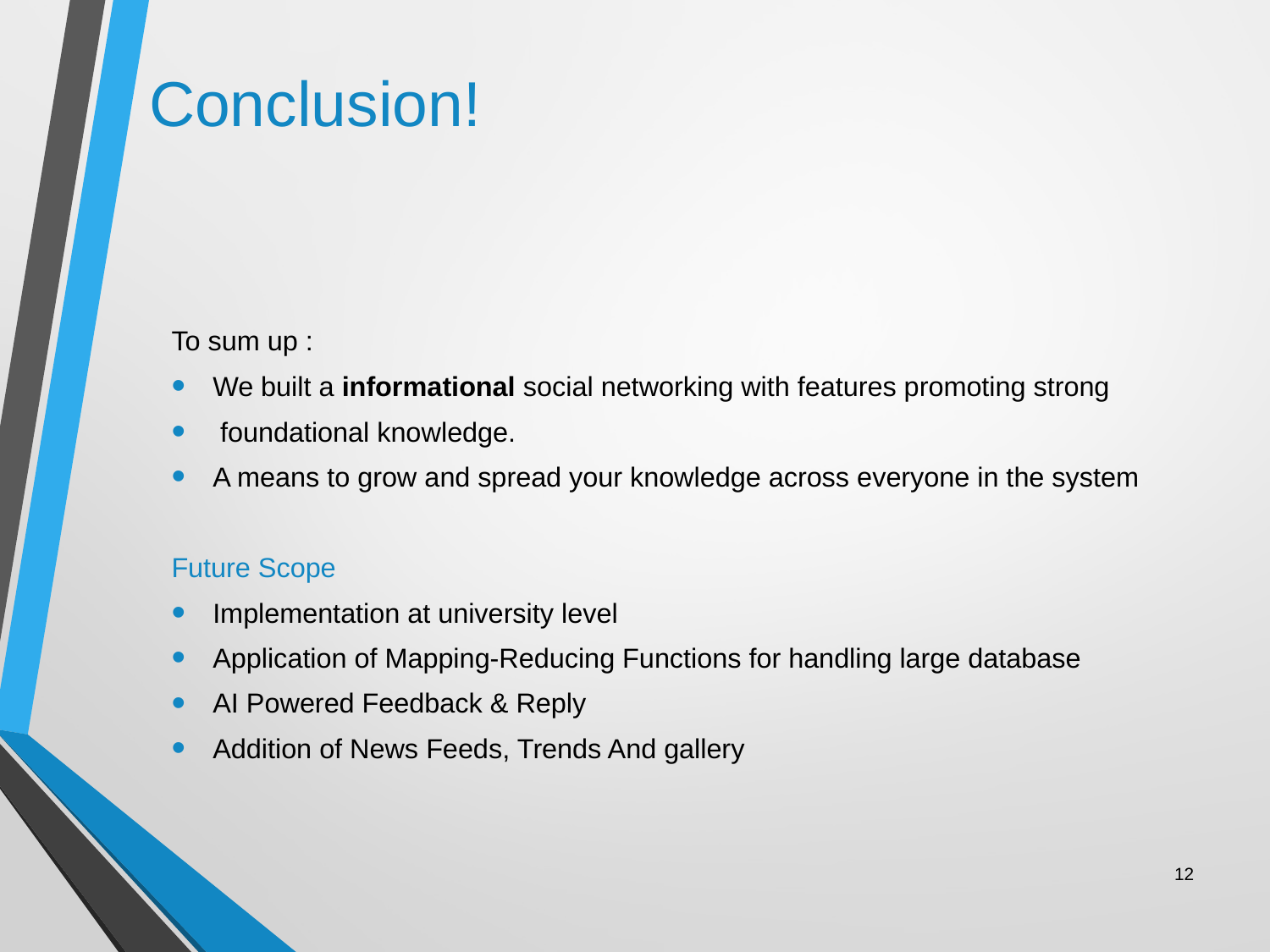

# Conclusion!
To sum up :
We built a informational social networking with features promoting strong
 foundational knowledge.
A means to grow and spread your knowledge across everyone in the system

Future Scope
Implementation at university level
Application of Mapping-Reducing Functions for handling large database
AI Powered Feedback & Reply
Addition of News Feeds, Trends And gallery

12